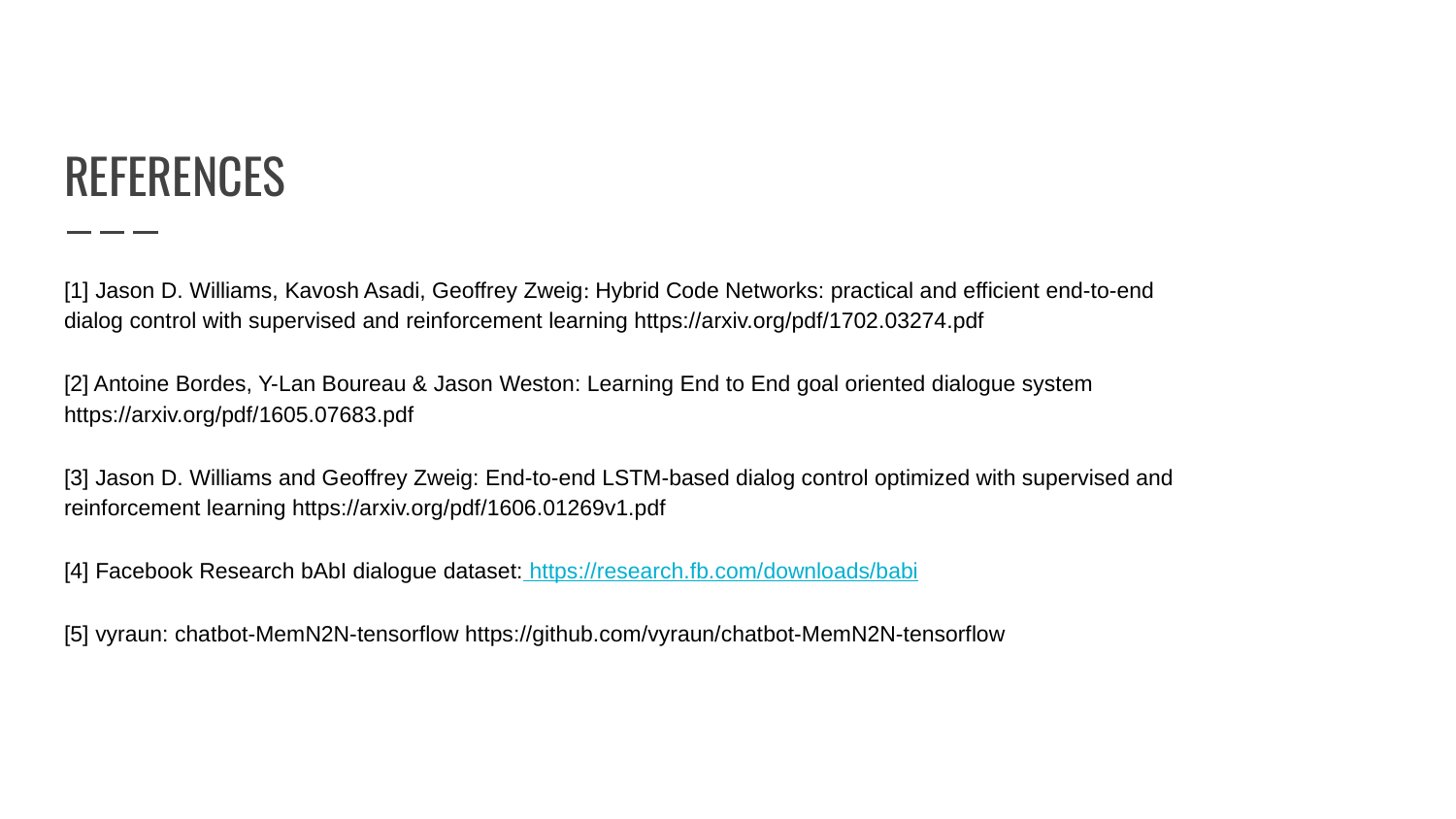

# REFERENCES
[1] Jason D. Williams, Kavosh Asadi, Geoffrey Zweig: Hybrid Code Networks: practical and efficient end-to-end dialog control with supervised and reinforcement learning https://arxiv.org/pdf/1702.03274.pdf
[2] Antoine Bordes, Y-Lan Boureau & Jason Weston: Learning End to End goal oriented dialogue system https://arxiv.org/pdf/1605.07683.pdf
[3] Jason D. Williams and Geoffrey Zweig: End-to-end LSTM-based dialog control optimized with supervised and reinforcement learning https://arxiv.org/pdf/1606.01269v1.pdf
[4] Facebook Research bAbI dialogue dataset: https://research.fb.com/downloads/babi
[5] vyraun: chatbot-MemN2N-tensorflow https://github.com/vyraun/chatbot-MemN2N-tensorflow